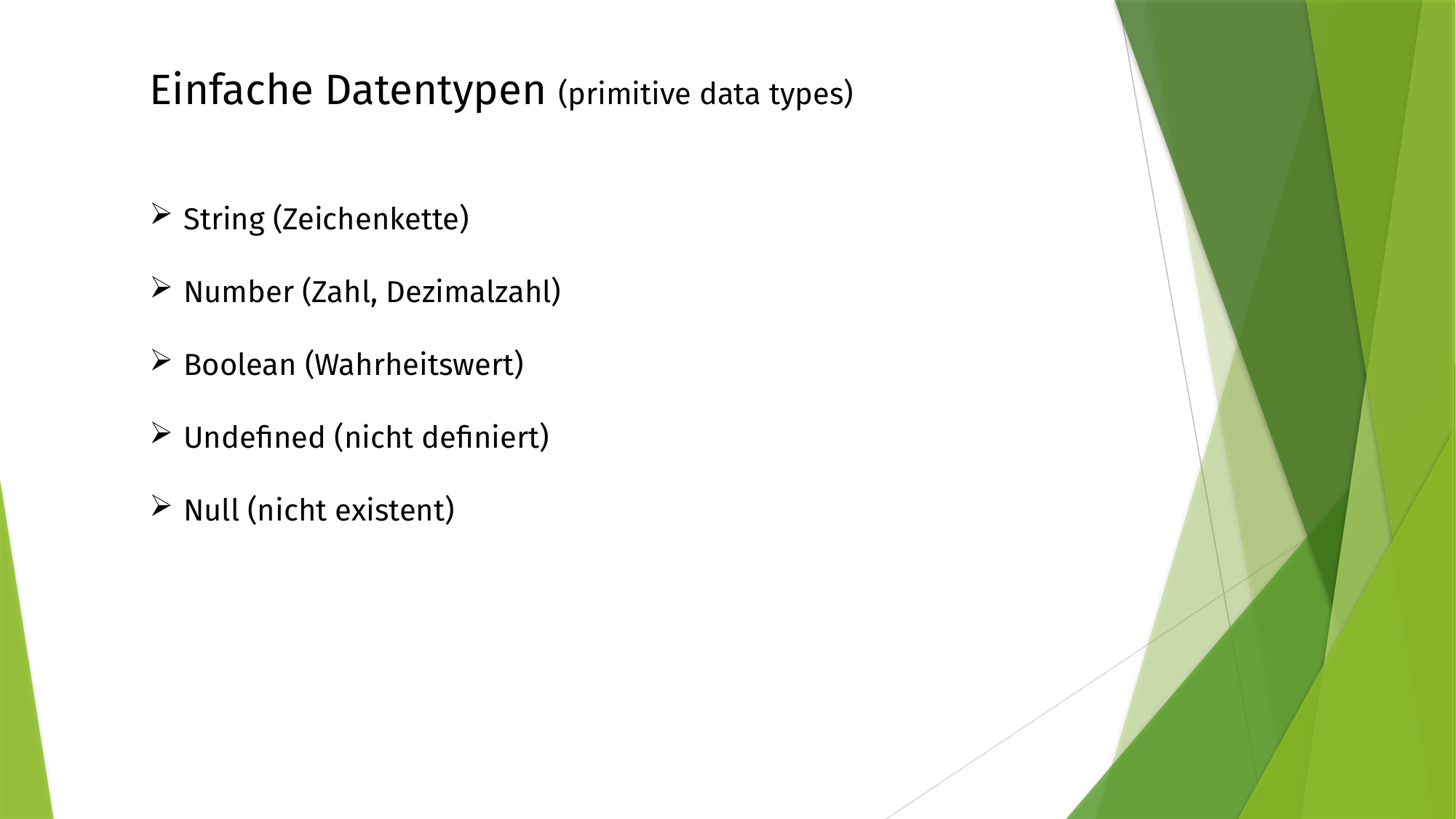

Einfache Datentypen (primitive data types)
String (Zeichenkette)
Number (Zahl, Dezimalzahl)
Boolean (Wahrheitswert)
Undefined (nicht definiert)
Null (nicht existent)